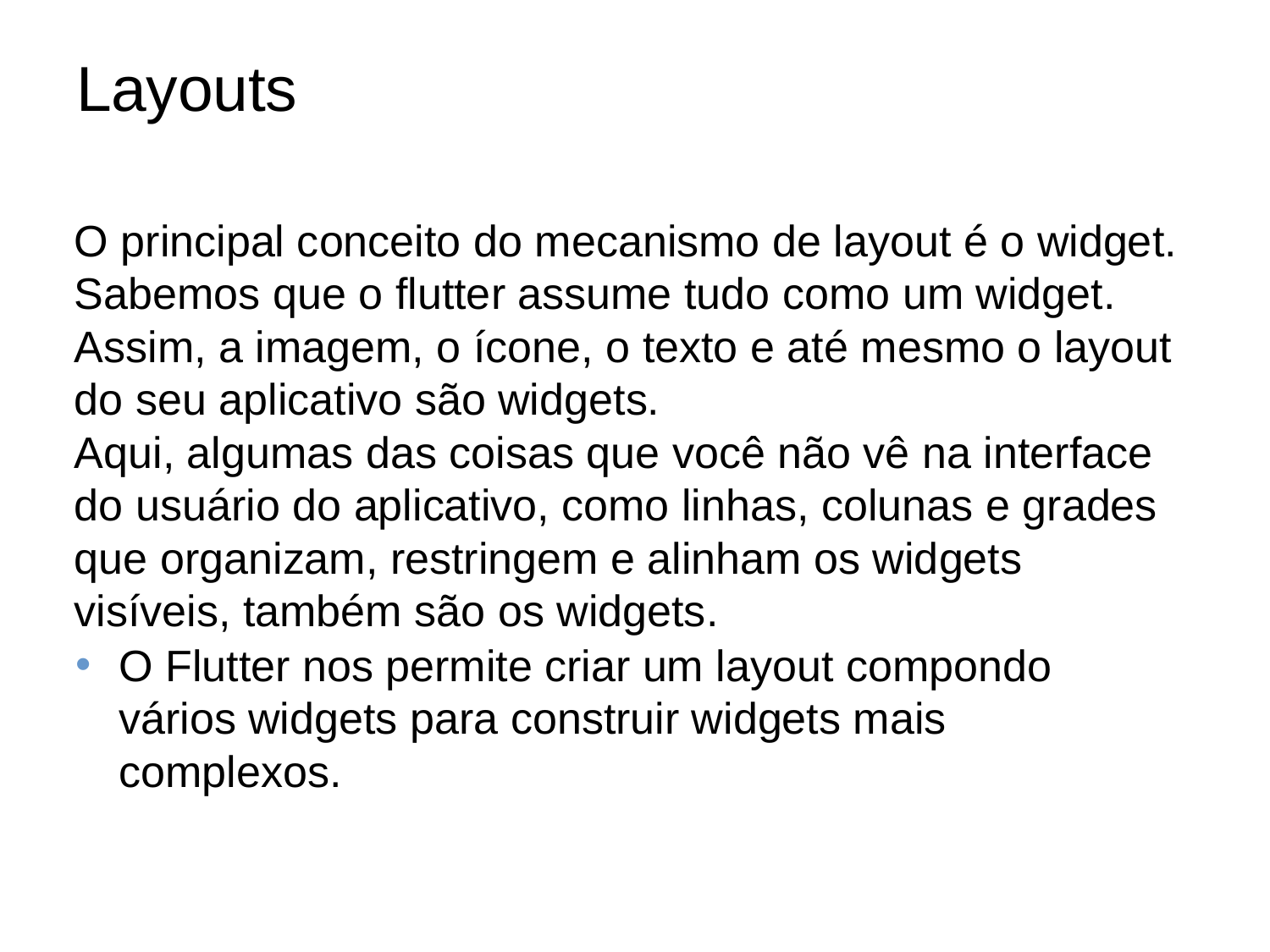

# Layouts
O principal conceito do mecanismo de layout é o widget. Sabemos que o flutter assume tudo como um widget.
Assim, a imagem, o ícone, o texto e até mesmo o layout do seu aplicativo são widgets.
Aqui, algumas das coisas que você não vê na interface do usuário do aplicativo, como linhas, colunas e grades que organizam, restringem e alinham os widgets visíveis, também são os widgets.
O Flutter nos permite criar um layout compondo vários widgets para construir widgets mais complexos.